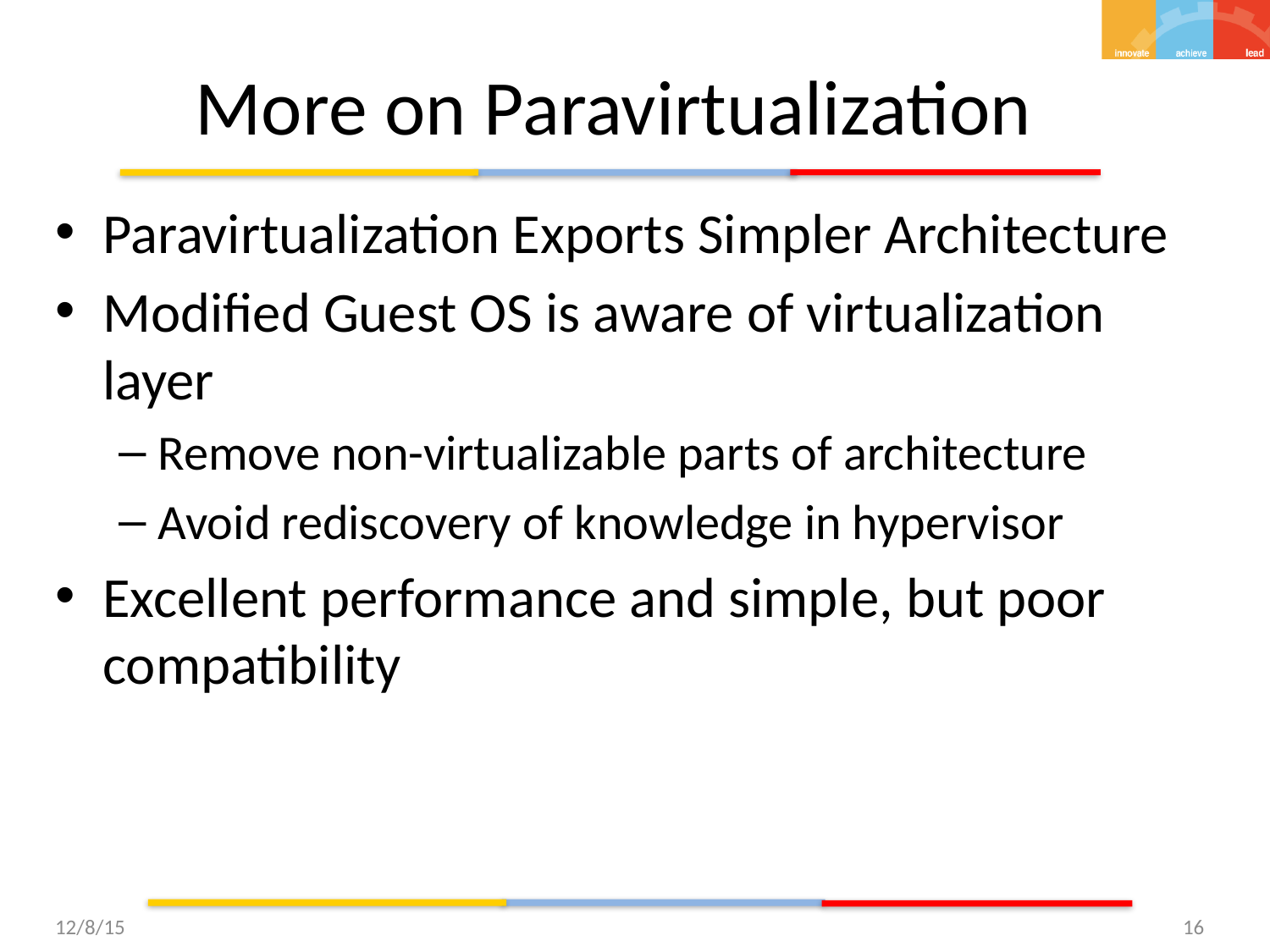

# More on Paravirtualization
Paravirtualization Exports Simpler Architecture
Modified Guest OS is aware of virtualization layer
Remove non-virtualizable parts of architecture
Avoid rediscovery of knowledge in hypervisor
Excellent performance and simple, but poor compatibility

12/8/15
16